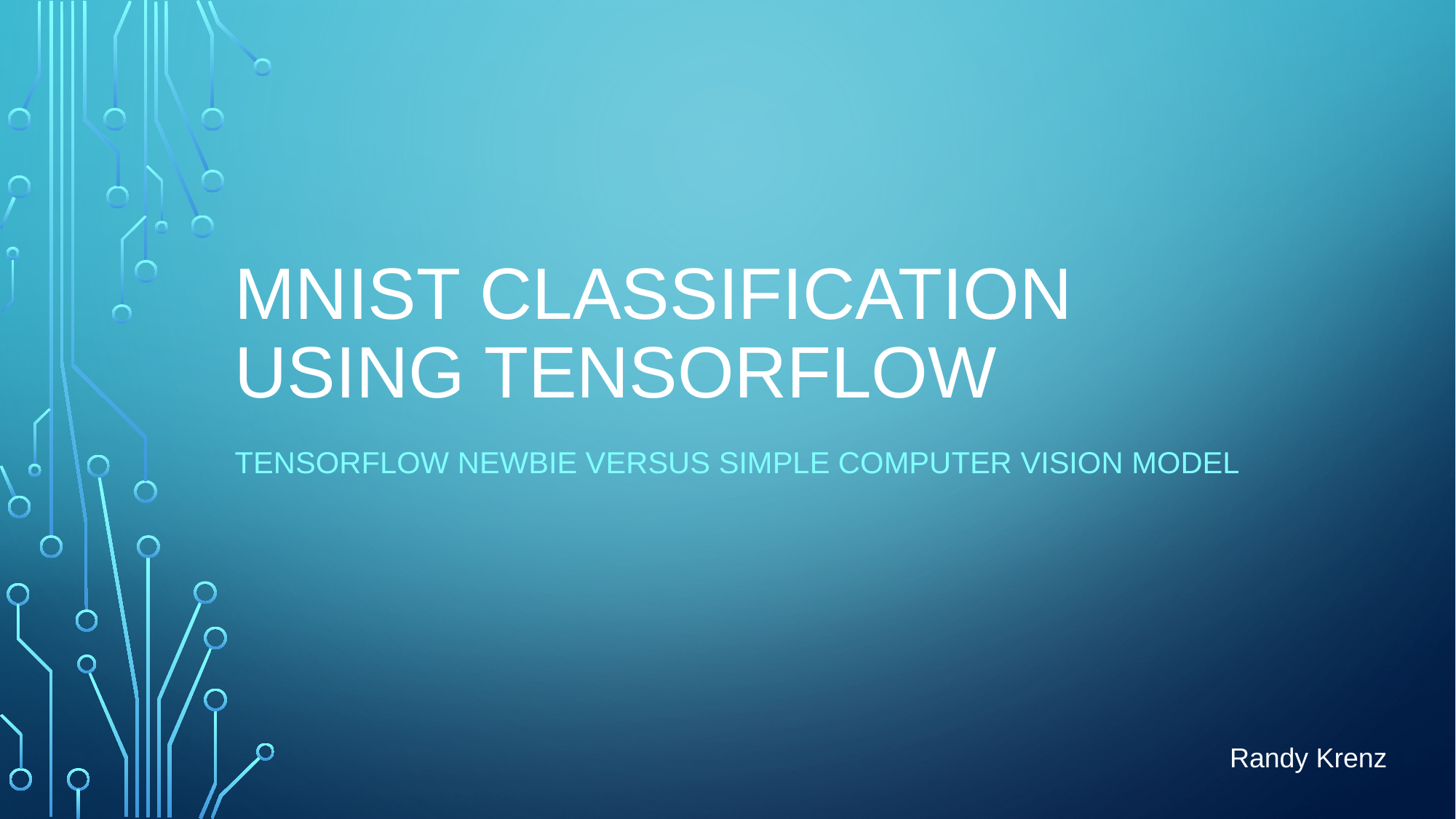

# MNIST Classification using Tensorflow
Tensorflow Newbie versus Simple computer vision model
Randy Krenz